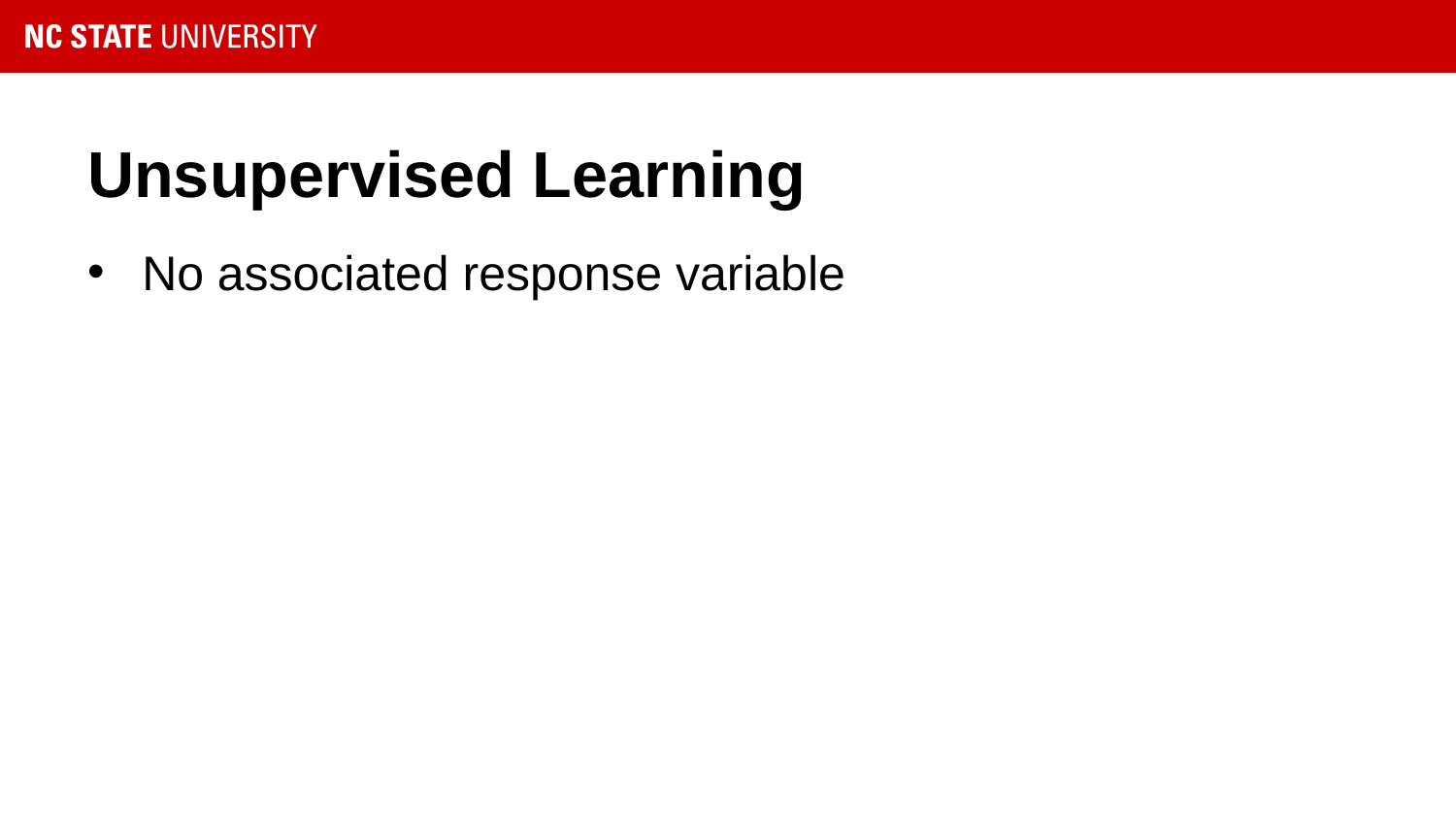

# Unsupervised Learning
No associated response variable